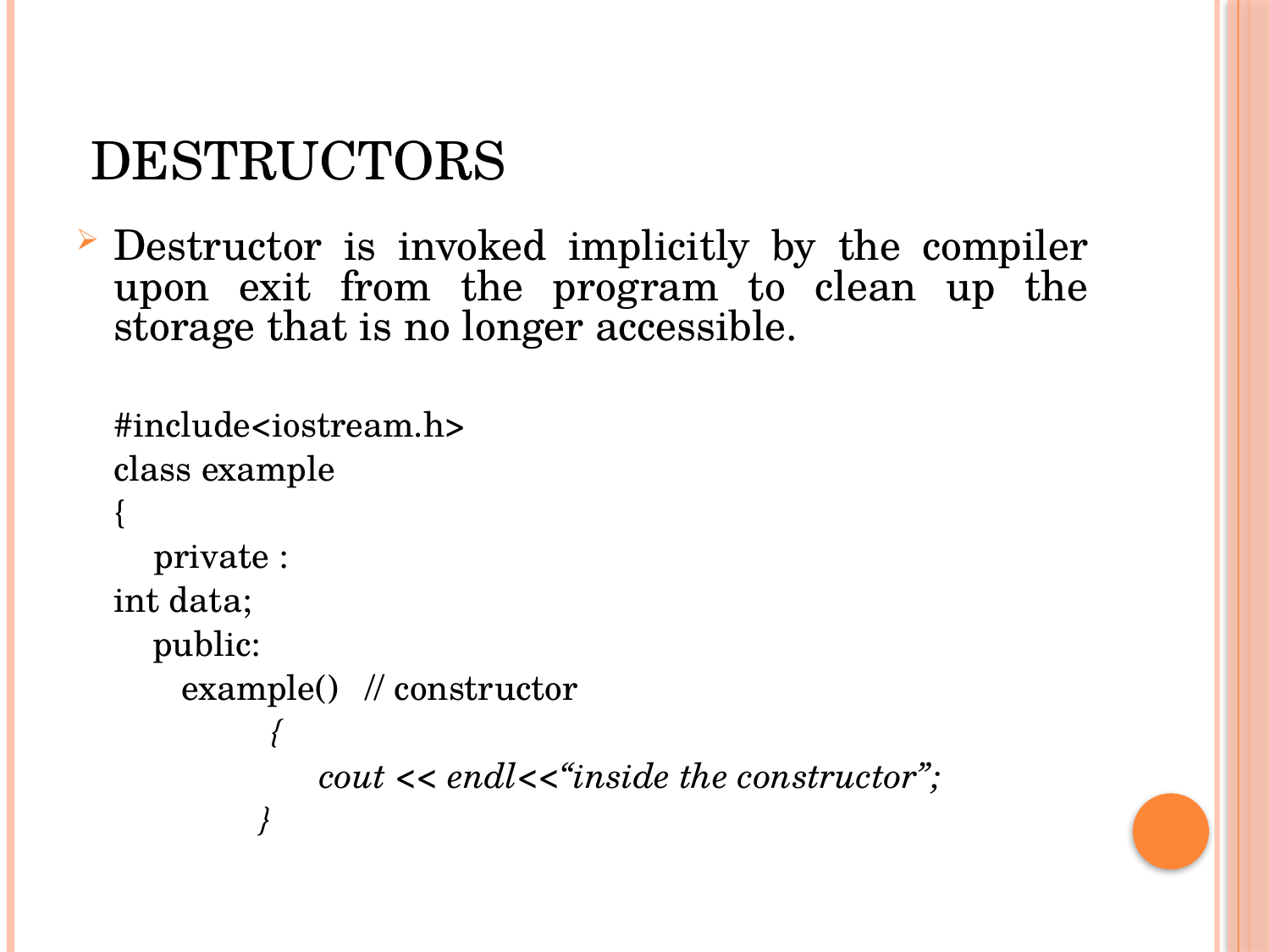

# Destructors
Destructor is invoked implicitly by the compiler upon exit from the program to clean up the storage that is no longer accessible.

	#include<iostream.h>
	class example
	{
        private :
			int data;
	    public:
		       example() 		// constructor
                    {
                         cout << endl<<“inside the constructor”;
                   }